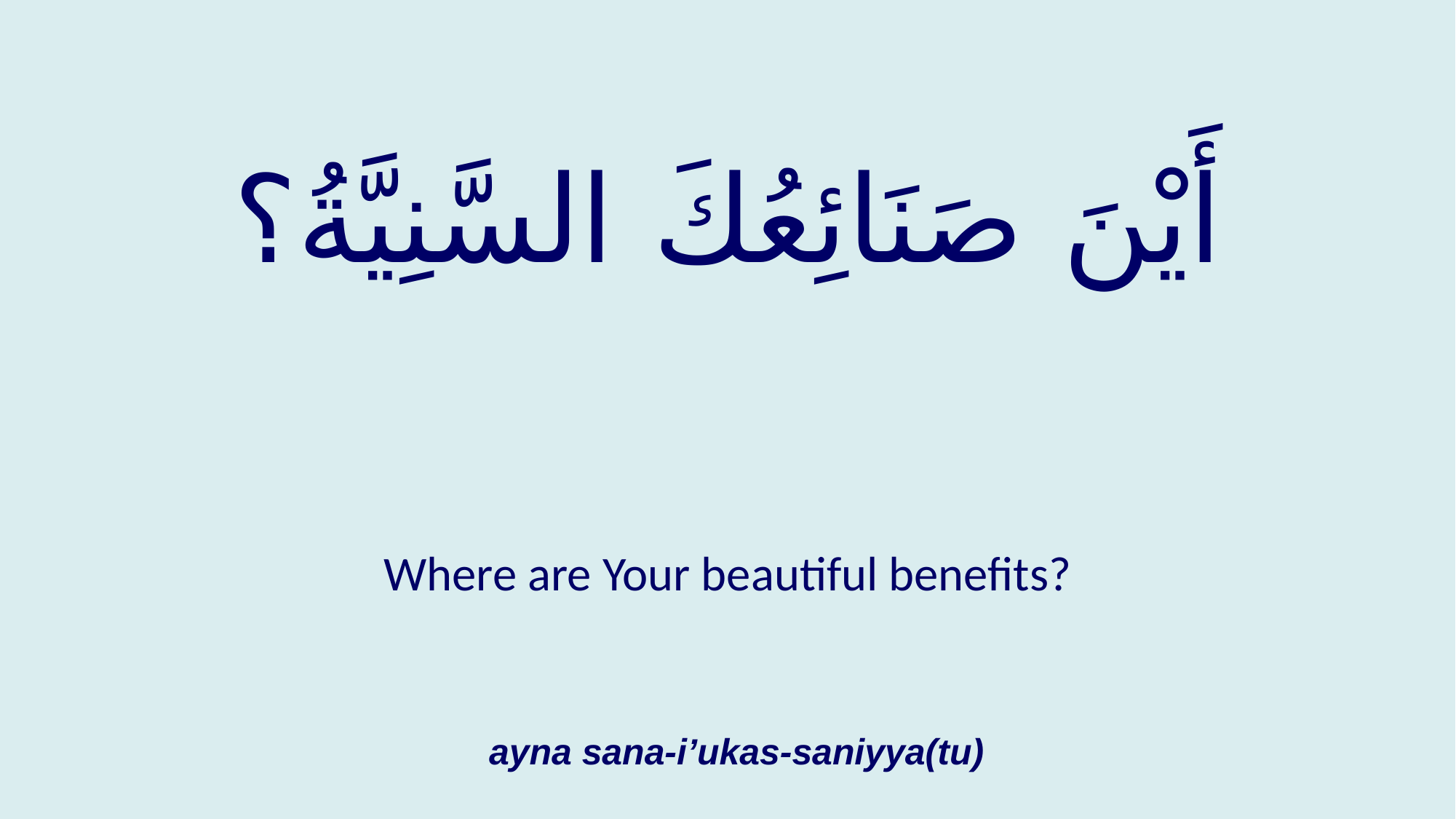

# أَيْنَ صَنَائِعُكَ السَّنِيَّةُ؟
Where are Your beautiful benefits?
ayna sana-i’ukas-saniyya(tu)